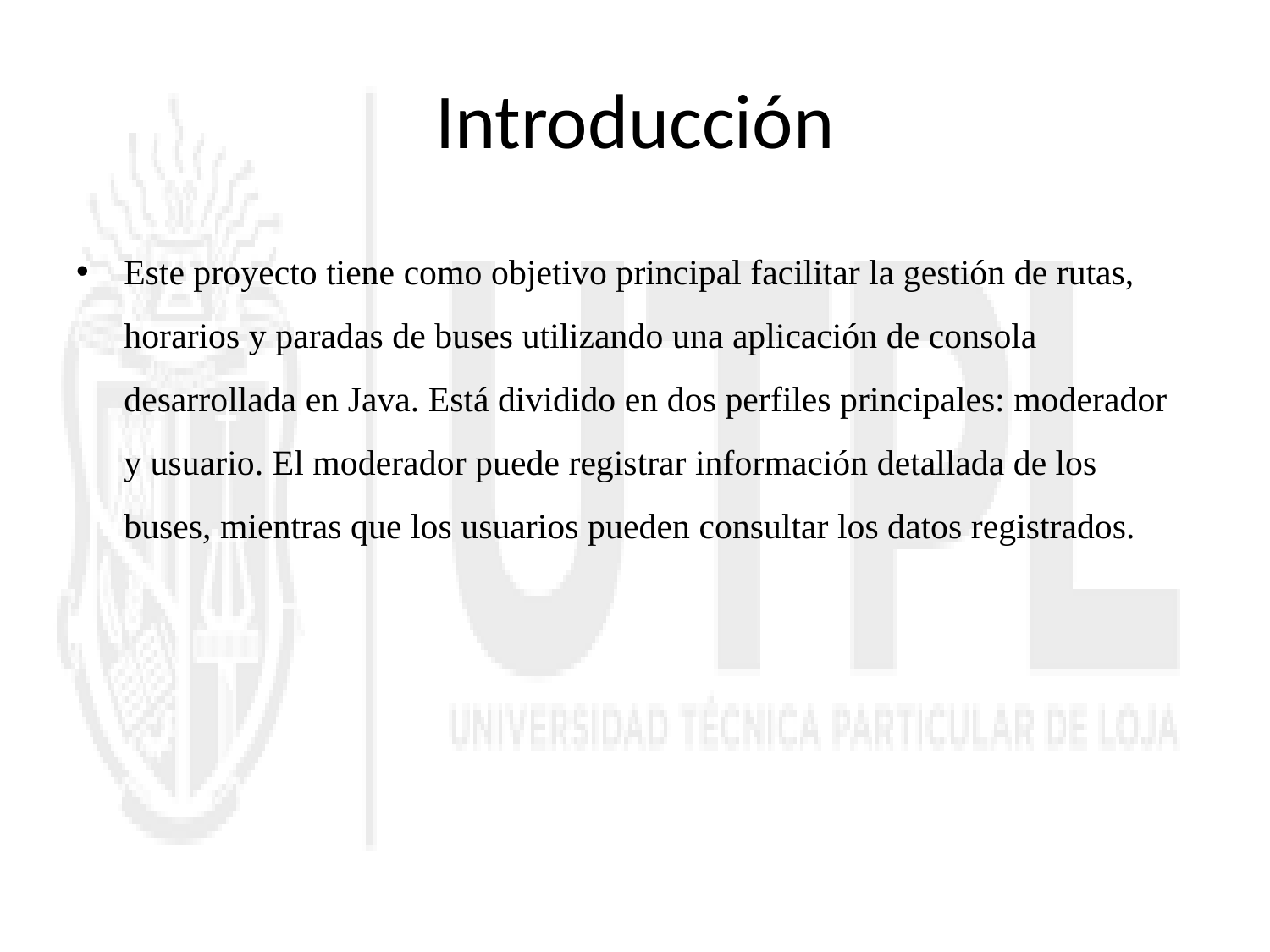

# Introducción
Este proyecto tiene como objetivo principal facilitar la gestión de rutas, horarios y paradas de buses utilizando una aplicación de consola desarrollada en Java. Está dividido en dos perfiles principales: moderador y usuario. El moderador puede registrar información detallada de los buses, mientras que los usuarios pueden consultar los datos registrados.